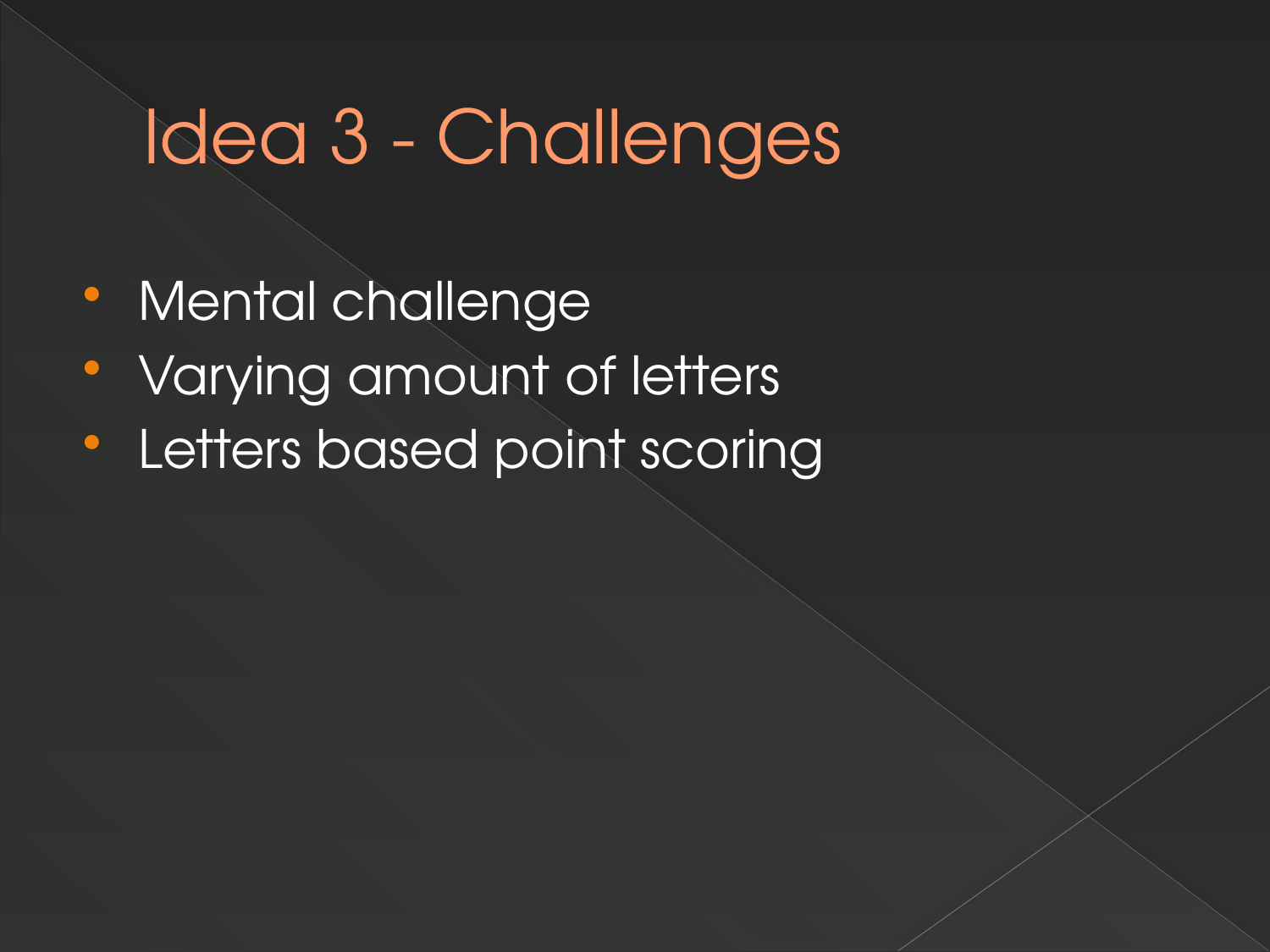

# Idea 3 - Challenges
Mental challenge
Varying amount of letters
Letters based point scoring